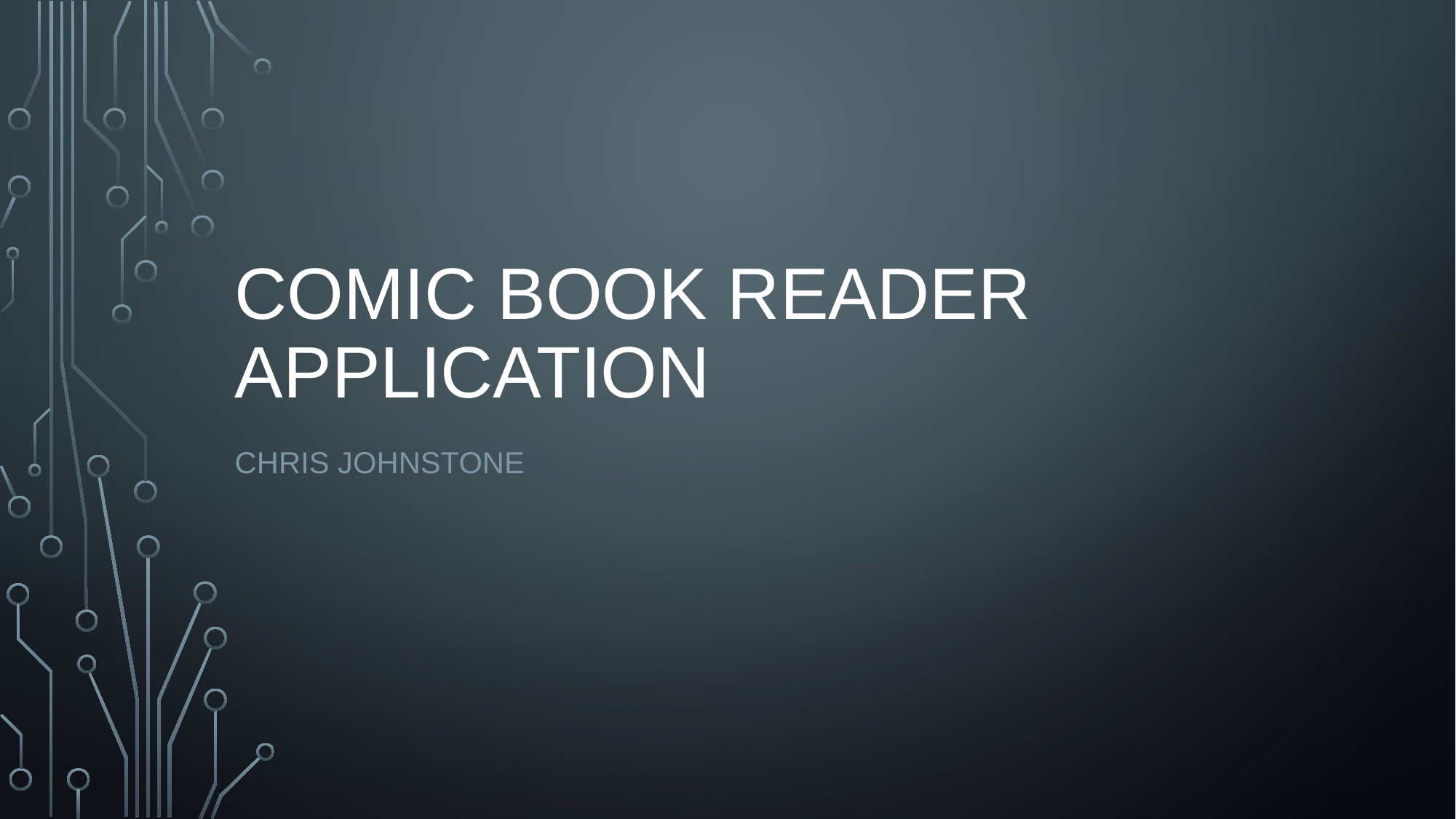

# Comic Book Reader Application
Chris Johnstone